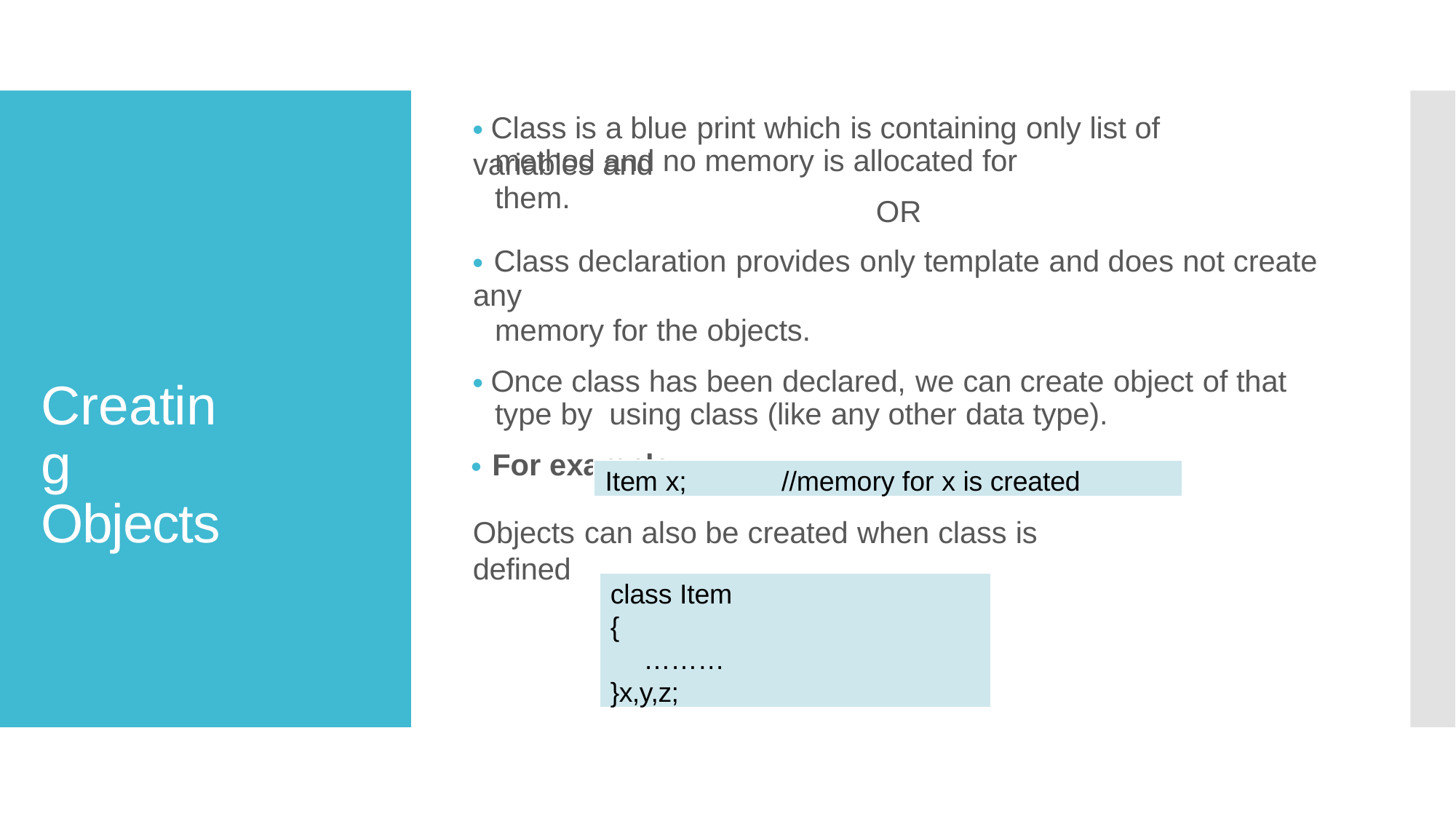

🞄 Class is a blue print which is containing only list of variables and
# method and no memory is allocated for them.
OR
🞄 Class declaration provides only template and does not create any
memory for the objects.
🞄 Once class has been declared, we can create object of that type by  using class (like any other data type).
🞄 For example,
Creating  Objects
Item x;	//memory for x is created
Objects can also be created when class is defined
class Item
{
………
}x,y,z;